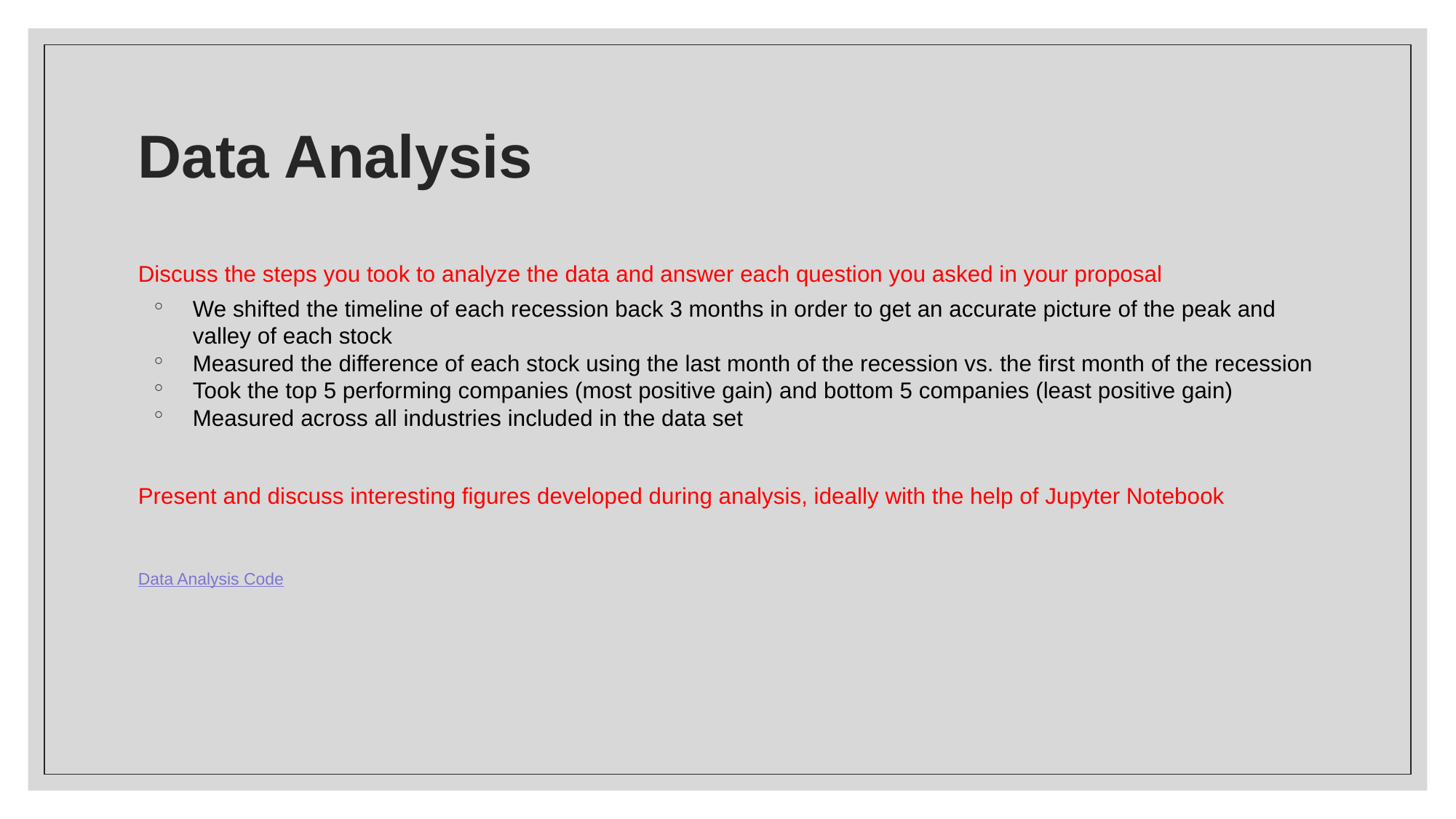

# Data Analysis
Discuss the steps you took to analyze the data and answer each question you asked in your proposal
We shifted the timeline of each recession back 3 months in order to get an accurate picture of the peak and valley of each stock
Measured the difference of each stock using the last month of the recession vs. the first month of the recession
Took the top 5 performing companies (most positive gain) and bottom 5 companies (least positive gain)
Measured across all industries included in the data set

Present and discuss interesting figures developed during analysis, ideally with the help of Jupyter Notebook

Data Analysis Code